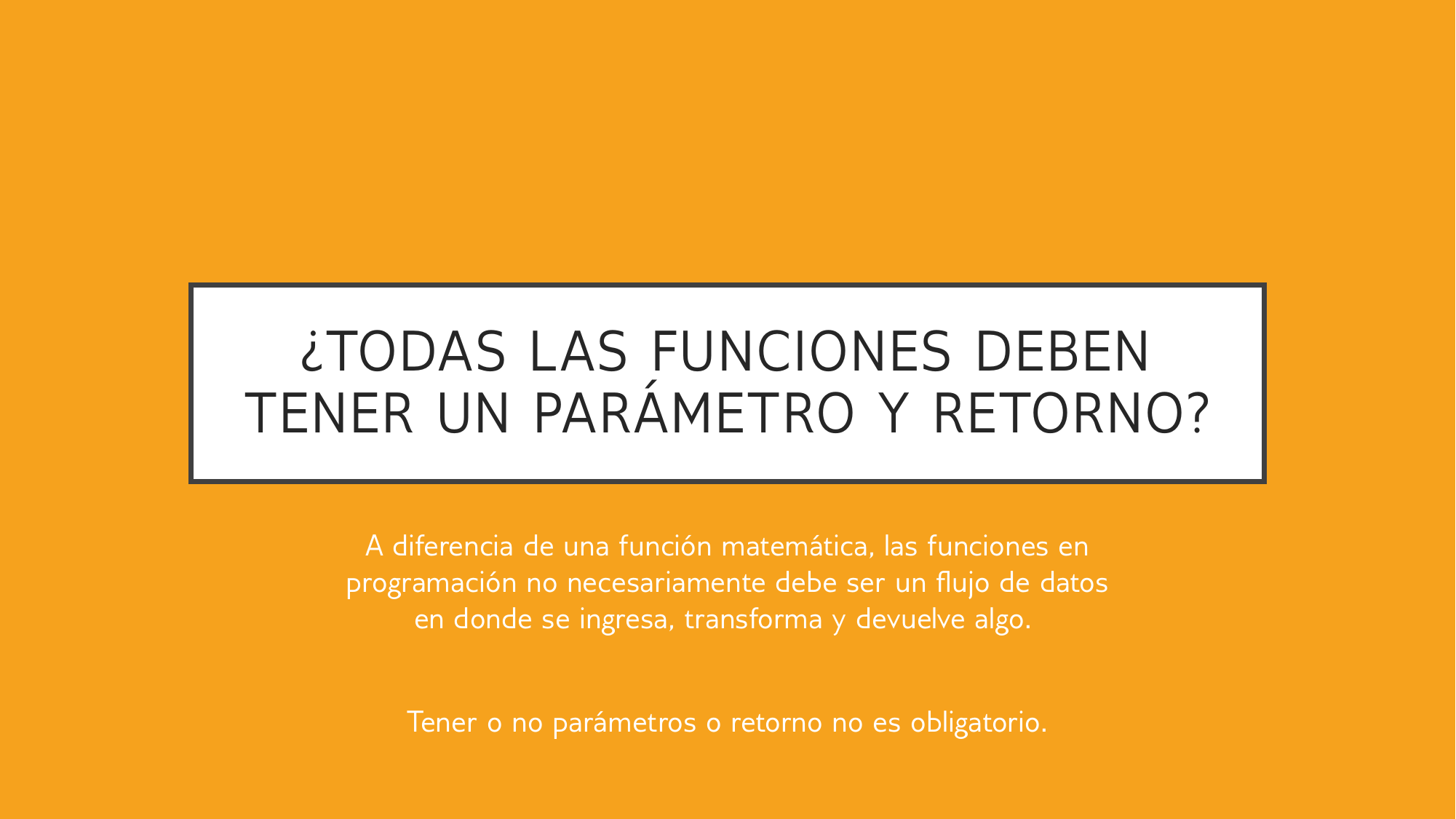

# ¿Todas las funciones deben tener un parámetro y retorno?
A diferencia de una función matemática, las funciones en programación no necesariamente debe ser un flujo de datos en donde se ingresa, transforma y devuelve algo.

Tener o no parámetros o retorno no es obligatorio.